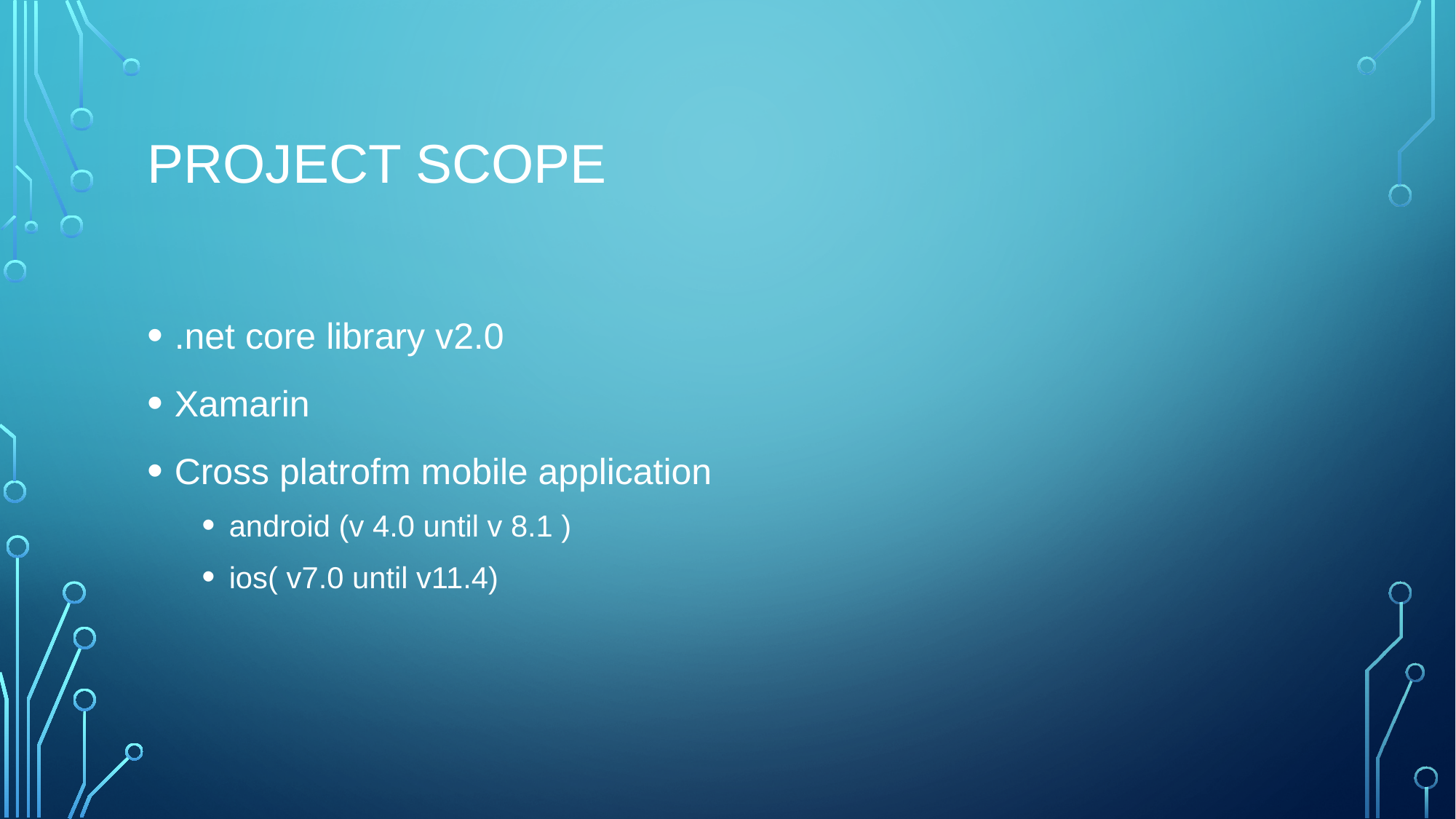

# Project scope
.net core library v2.0
Xamarin
Cross platrofm mobile application
android (v 4.0 until v 8.1 )
ios( v7.0 until v11.4)